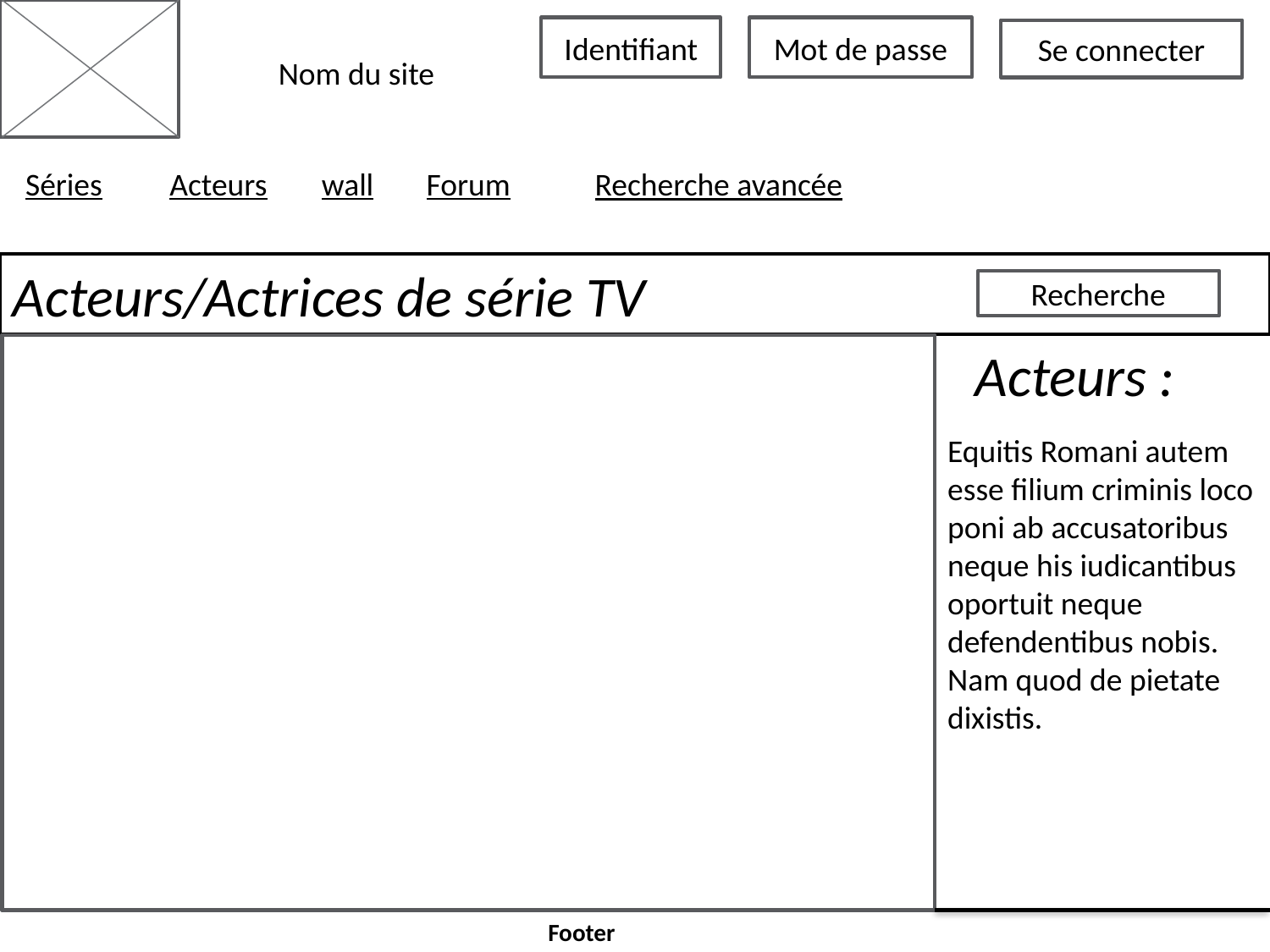

Identifiant
Mot de passe
Se connecter
Nom du site

Séries
Acteurs
wall
Forum
Recherche avancée
Acteurs/Actrices de série TV
Recherche
Acteurs :

Equitis Romani autem esse filium criminis loco poni ab accusatoribus neque his iudicantibus oportuit neque defendentibus nobis. Nam quod de pietate dixistis.

Footer